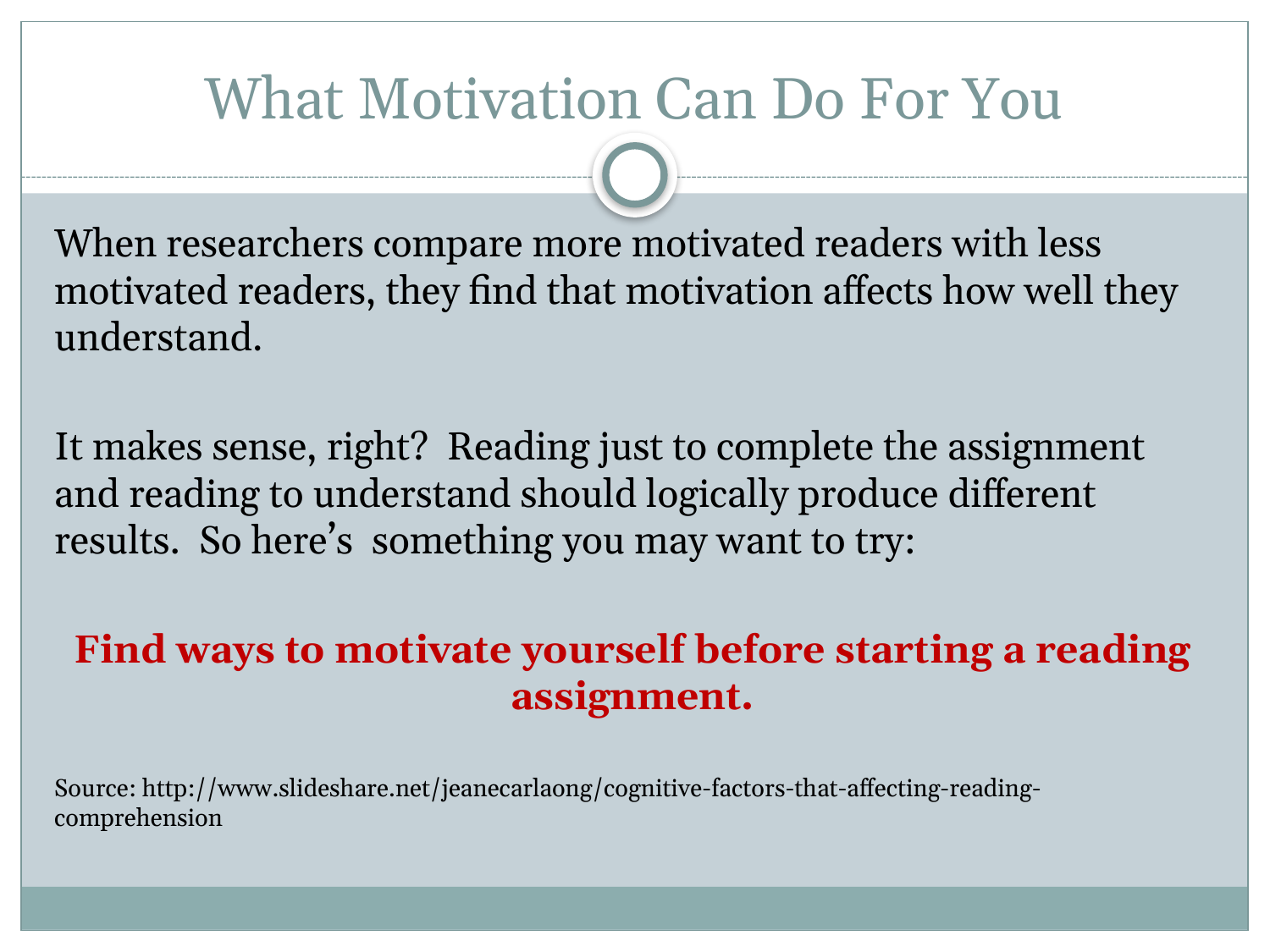

# What Motivation Can Do For You
When researchers compare more motivated readers with less motivated readers, they find that motivation affects how well they understand.

It makes sense, right?  Reading just to complete the assignment and reading to understand should logically produce different results.  So here’s  something you may want to try:

Find ways to motivate yourself before starting a reading assignment.
Source: http://www.slideshare.net/jeanecarlaong/cognitive-factors-that-affecting-reading-comprehension